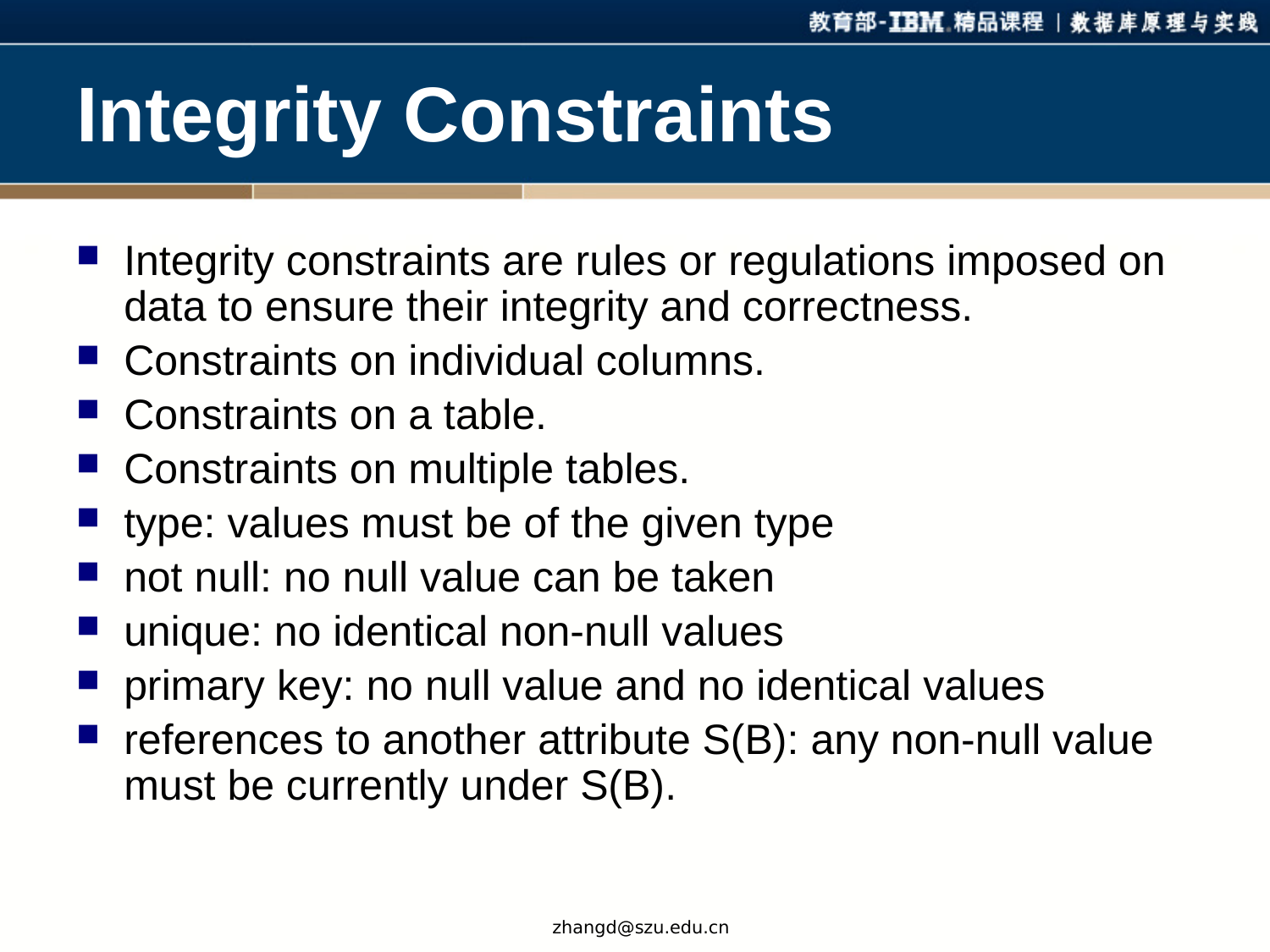

# Integrity Constraints
Integrity constraints are rules or regulations imposed on data to ensure their integrity and correctness.
Constraints on individual columns.
Constraints on a table.
Constraints on multiple tables.
type: values must be of the given type
not null: no null value can be taken
unique: no identical non-null values
primary key: no null value and no identical values
references to another attribute S(B): any non-null value must be currently under S(B).